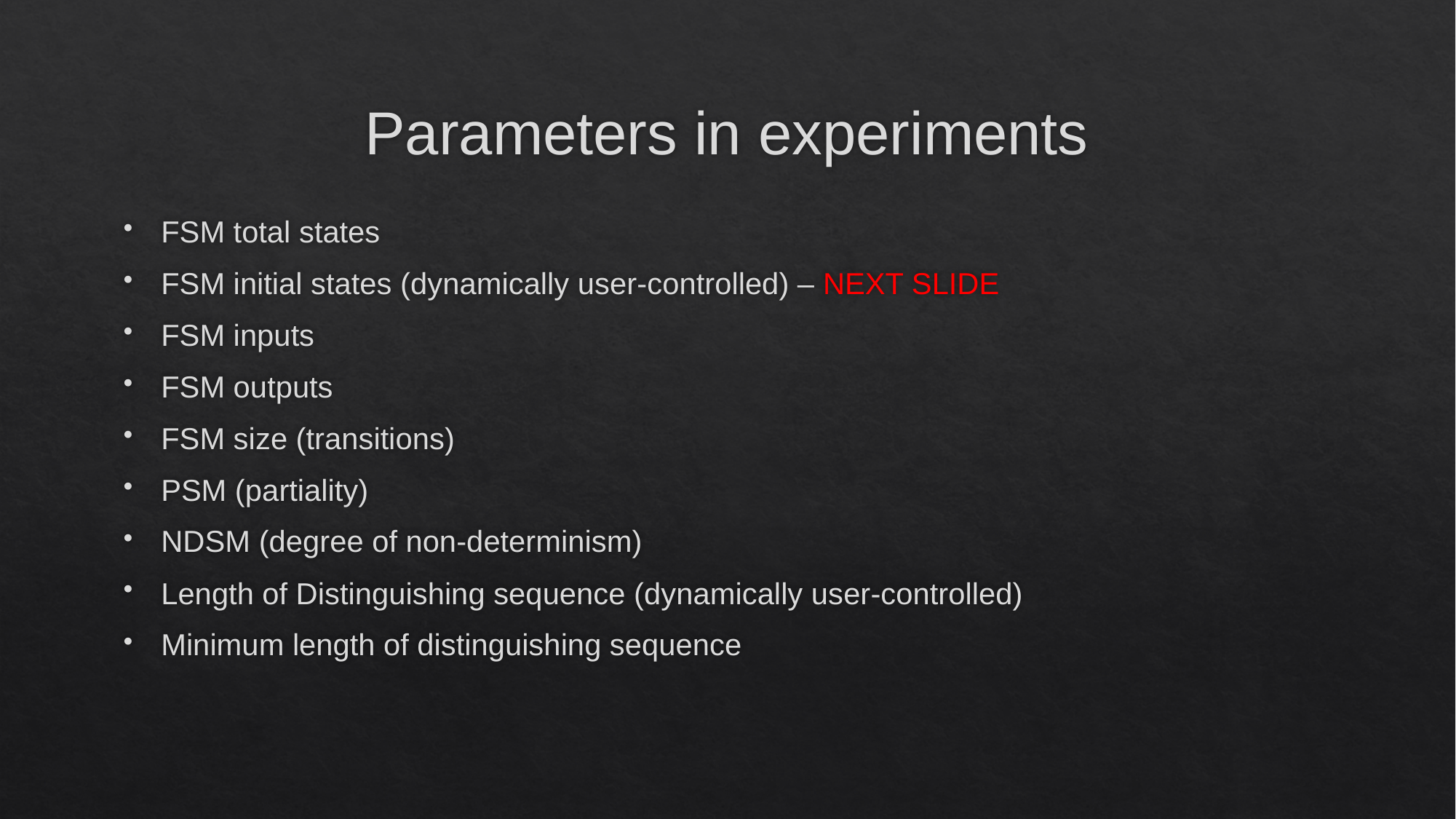

# Parameters in experiments
FSM total states
FSM initial states (dynamically user-controlled) – NEXT SLIDE
FSM inputs
FSM outputs
FSM size (transitions)
PSM (partiality)
NDSM (degree of non-determinism)
Length of Distinguishing sequence (dynamically user-controlled)
Minimum length of distinguishing sequence